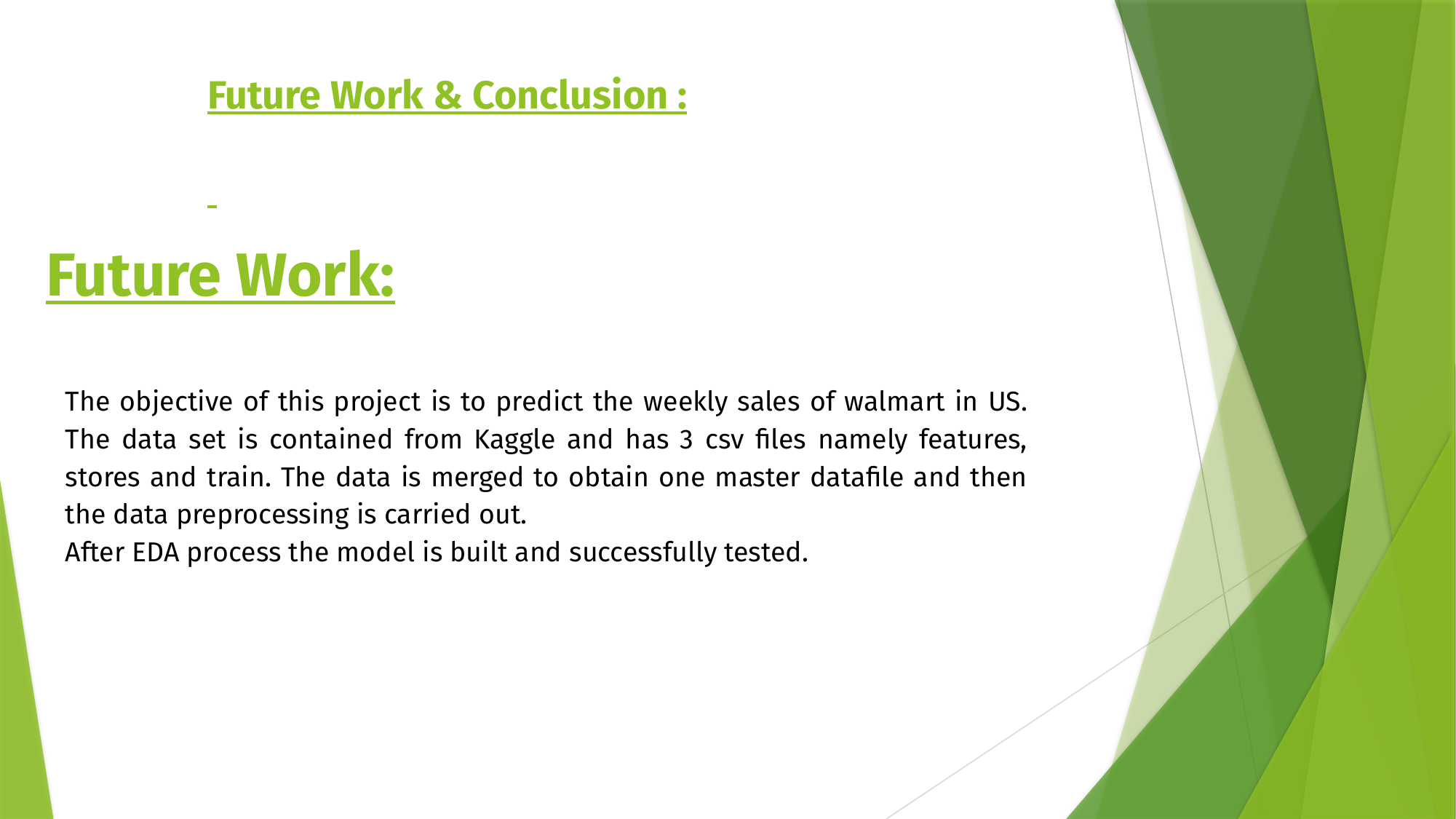

# Future Work & Conclusion :
Future Work:
The objective of this project is to predict the weekly sales of walmart in US. The data set is contained from Kaggle and has 3 csv files namely features, stores and train. The data is merged to obtain one master datafile and then the data preprocessing is carried out.
After EDA process the model is built and successfully tested.